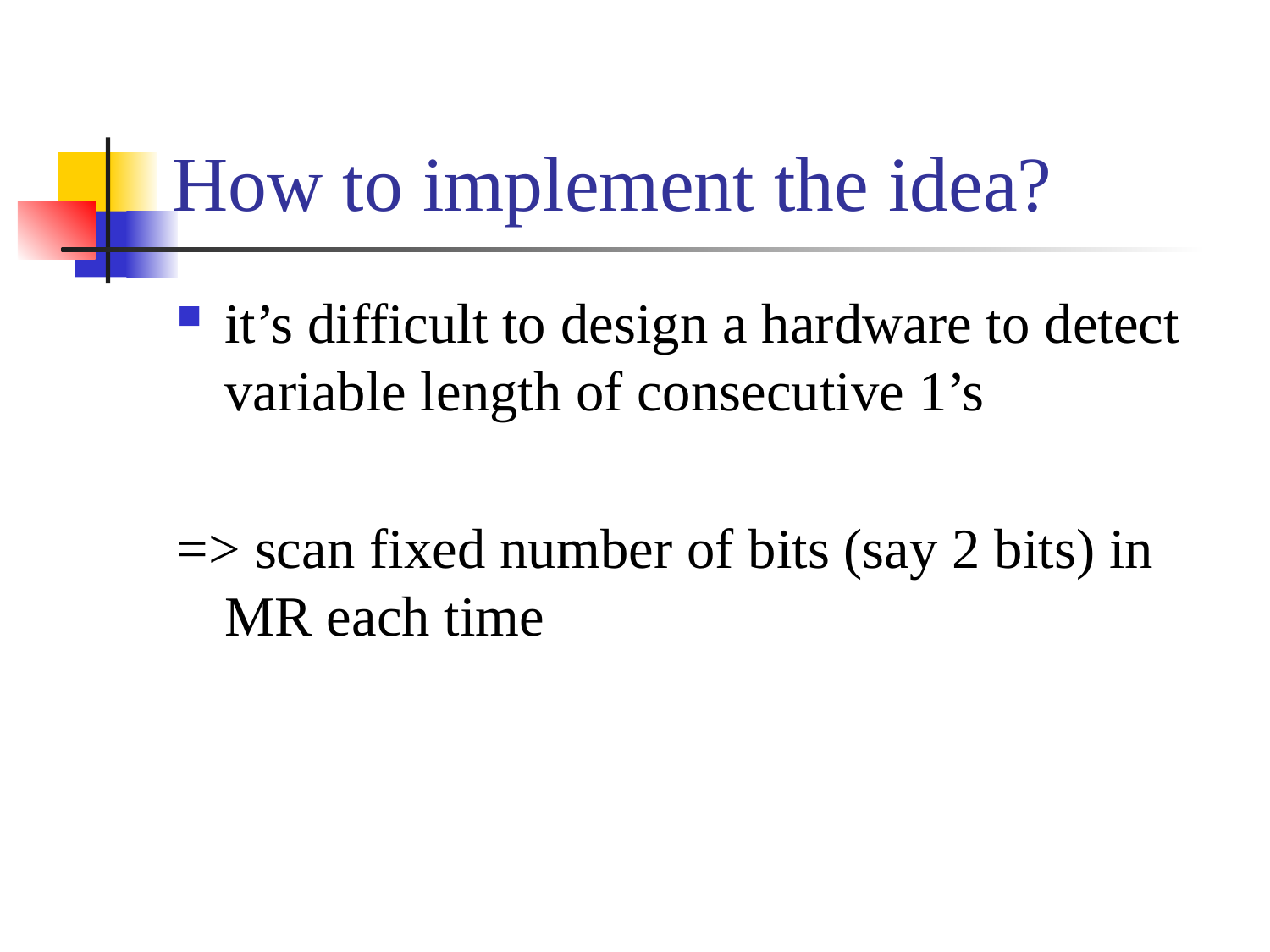

# How to implement the idea?
it’s difficult to design a hardware to detect variable length of consecutive 1’s

=> scan fixed number of bits (say 2 bits) in MR each time